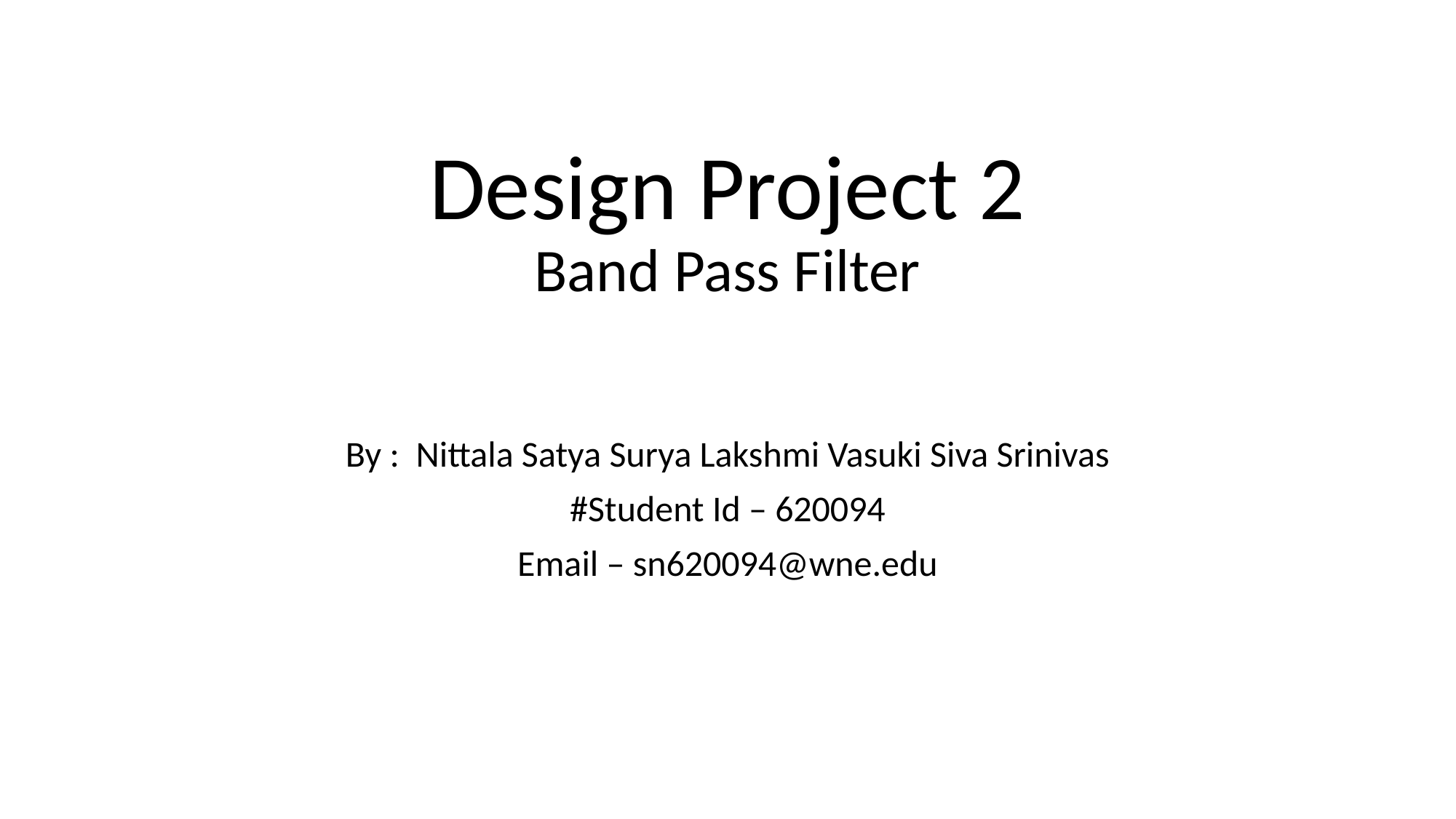

# Design Project 2 Band Pass Filter
By :  Nittala Satya Surya Lakshmi Vasuki Siva Srinivas
#Student Id – 620094
Email – sn620094@wne.edu